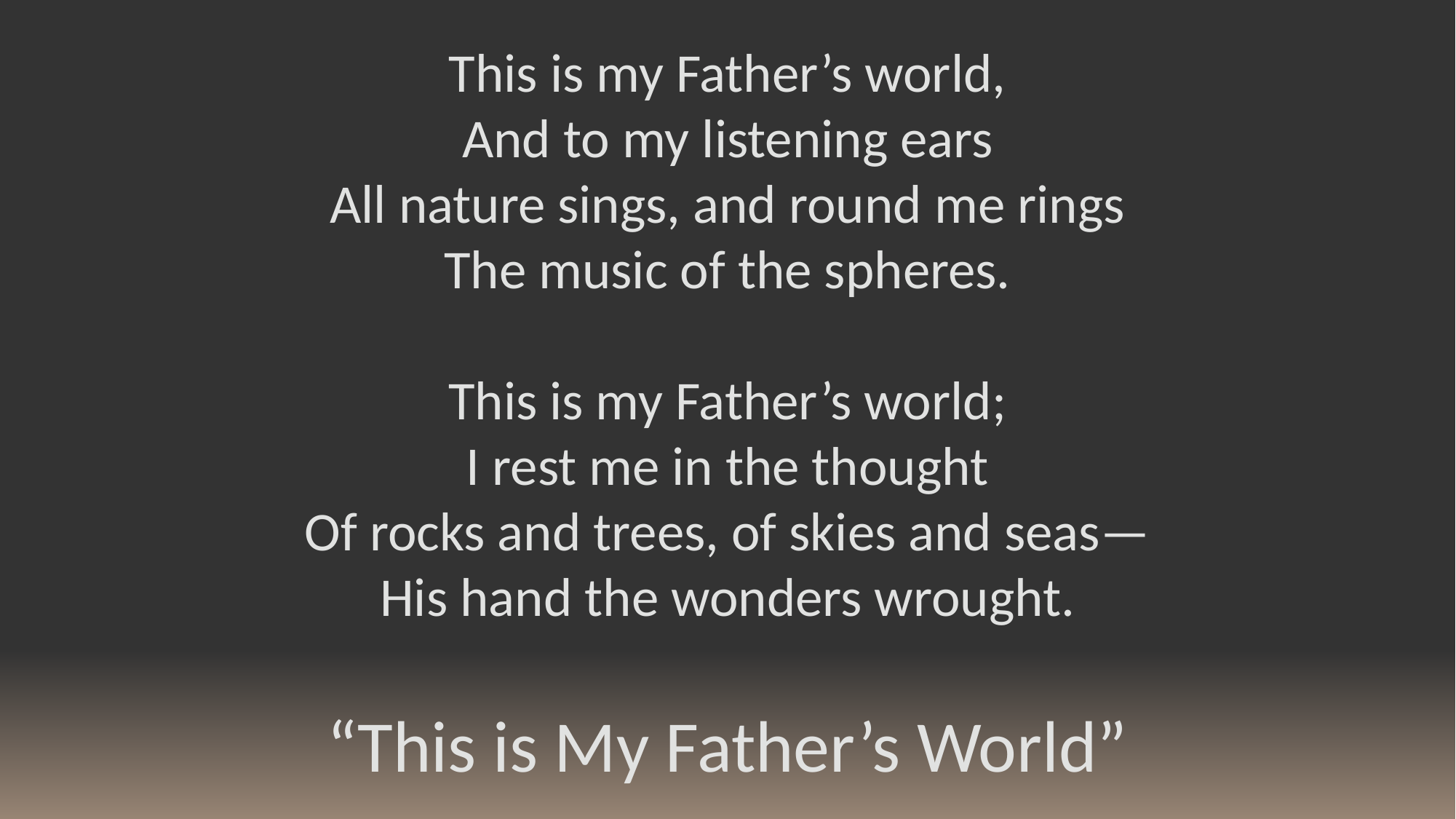

This is my Father’s world,
And to my listening ears
All nature sings, and round me rings
The music of the spheres.

This is my Father’s world;
I rest me in the thought
Of rocks and trees, of skies and seas—
His hand the wonders wrought.

“This is My Father’s World”